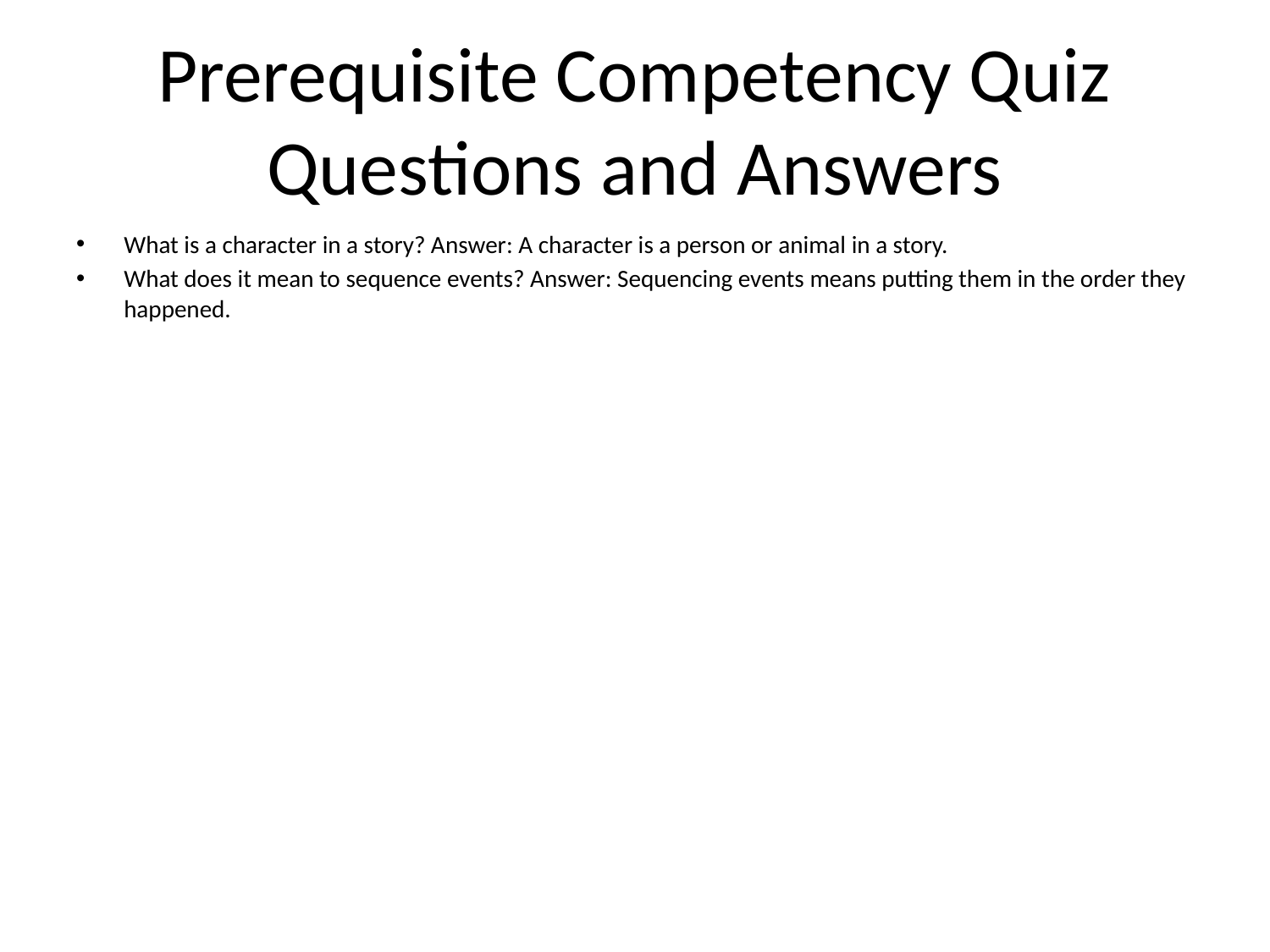

# Prerequisite Competency Quiz Questions and Answers
What is a character in a story? Answer: A character is a person or animal in a story.
What does it mean to sequence events? Answer: Sequencing events means putting them in the order they happened.